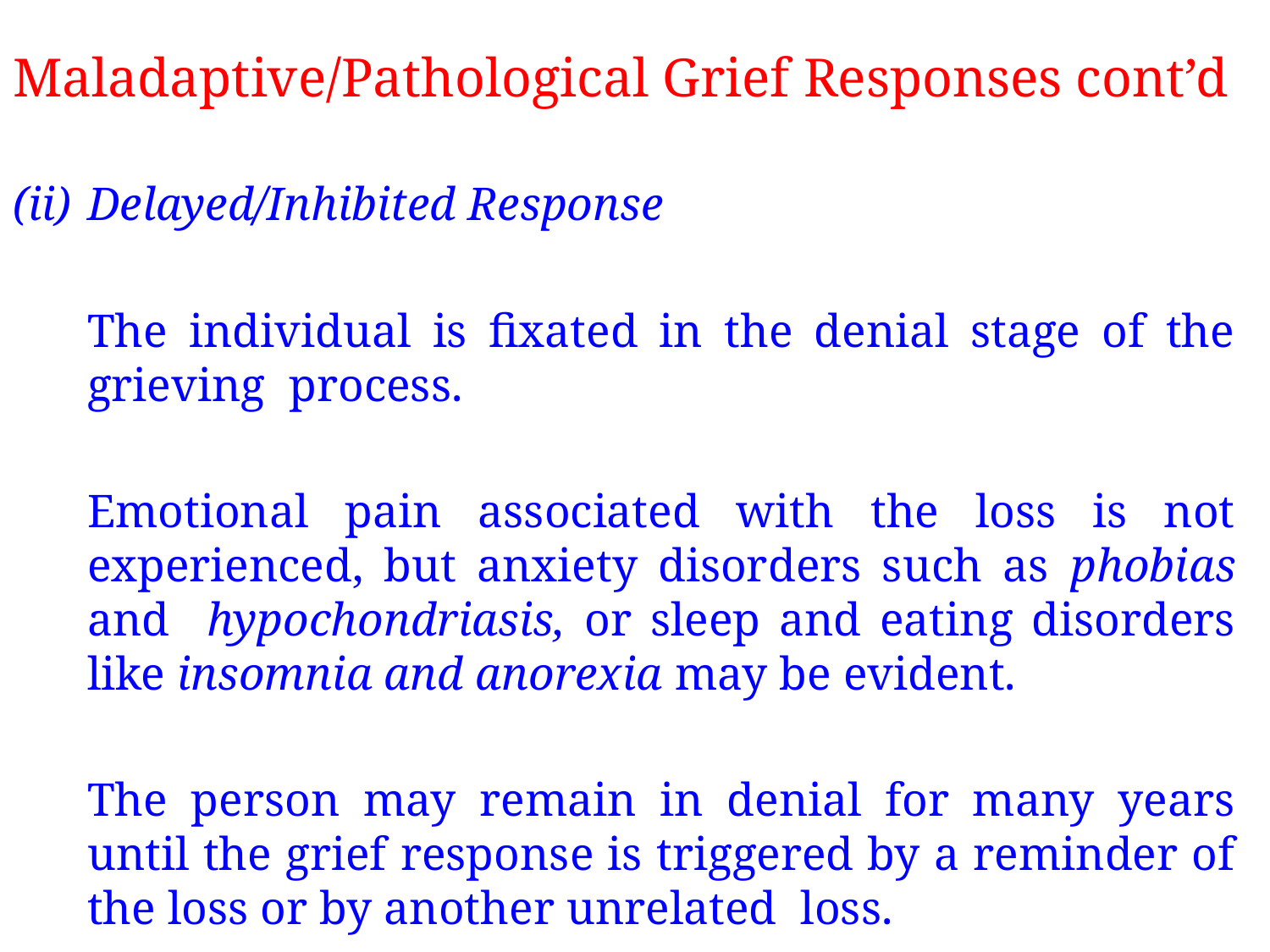

# Maladaptive/Pathological Grief Responses cont’d
Delayed/Inhibited Response

	The individual is fixated in the denial stage of the grieving  process.

	Emotional pain associated with the loss is not experienced, but anxiety disorders such as phobias and  hypochondriasis, or sleep and eating disorders like insomnia and anorexia may be evident.

	The person may remain in denial for many years until the grief response is triggered by a reminder of the loss or by another unrelated  loss.